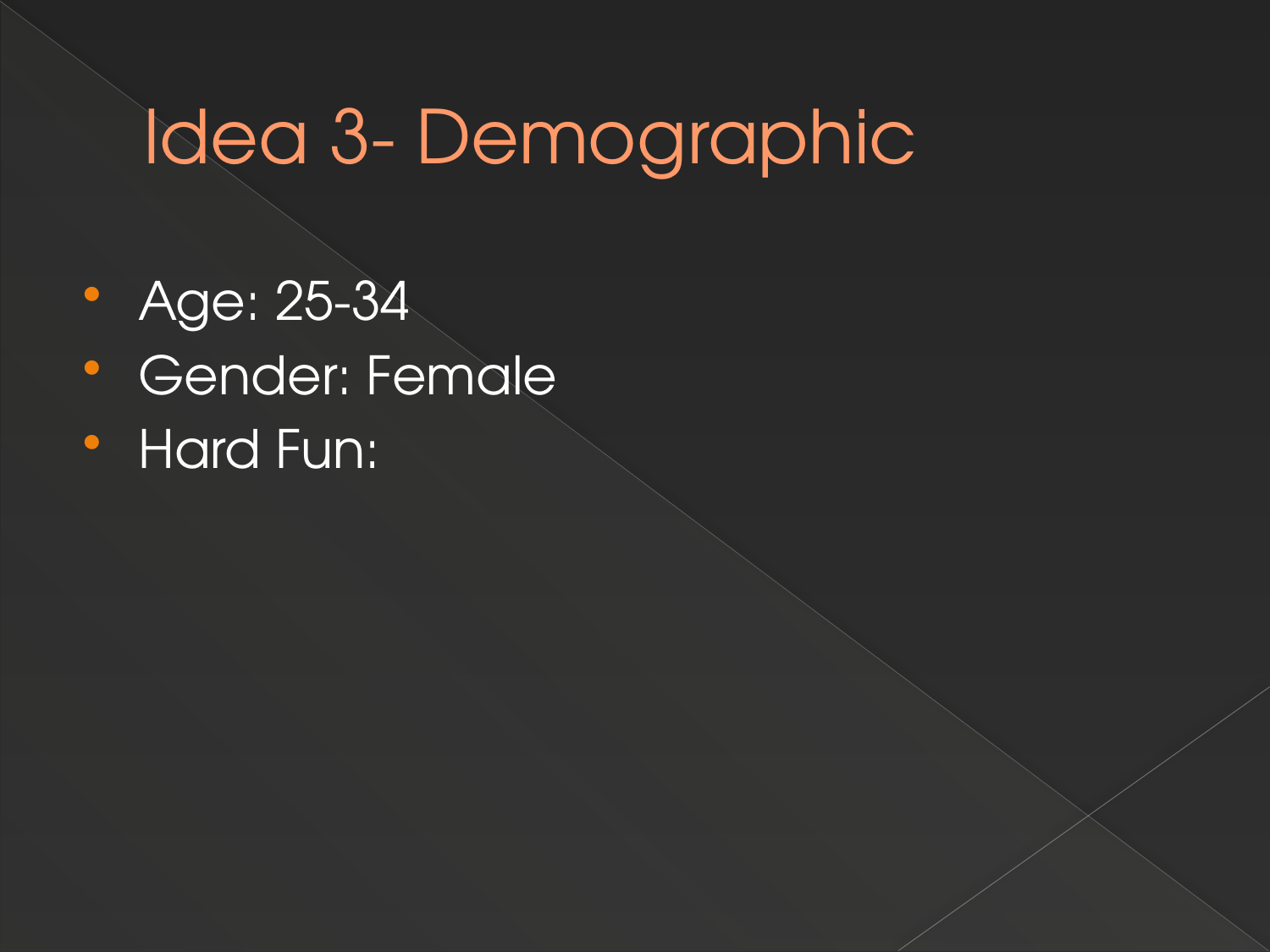

# Idea 3- Demographic
Age: 25-34
Gender: Female
Hard Fun: